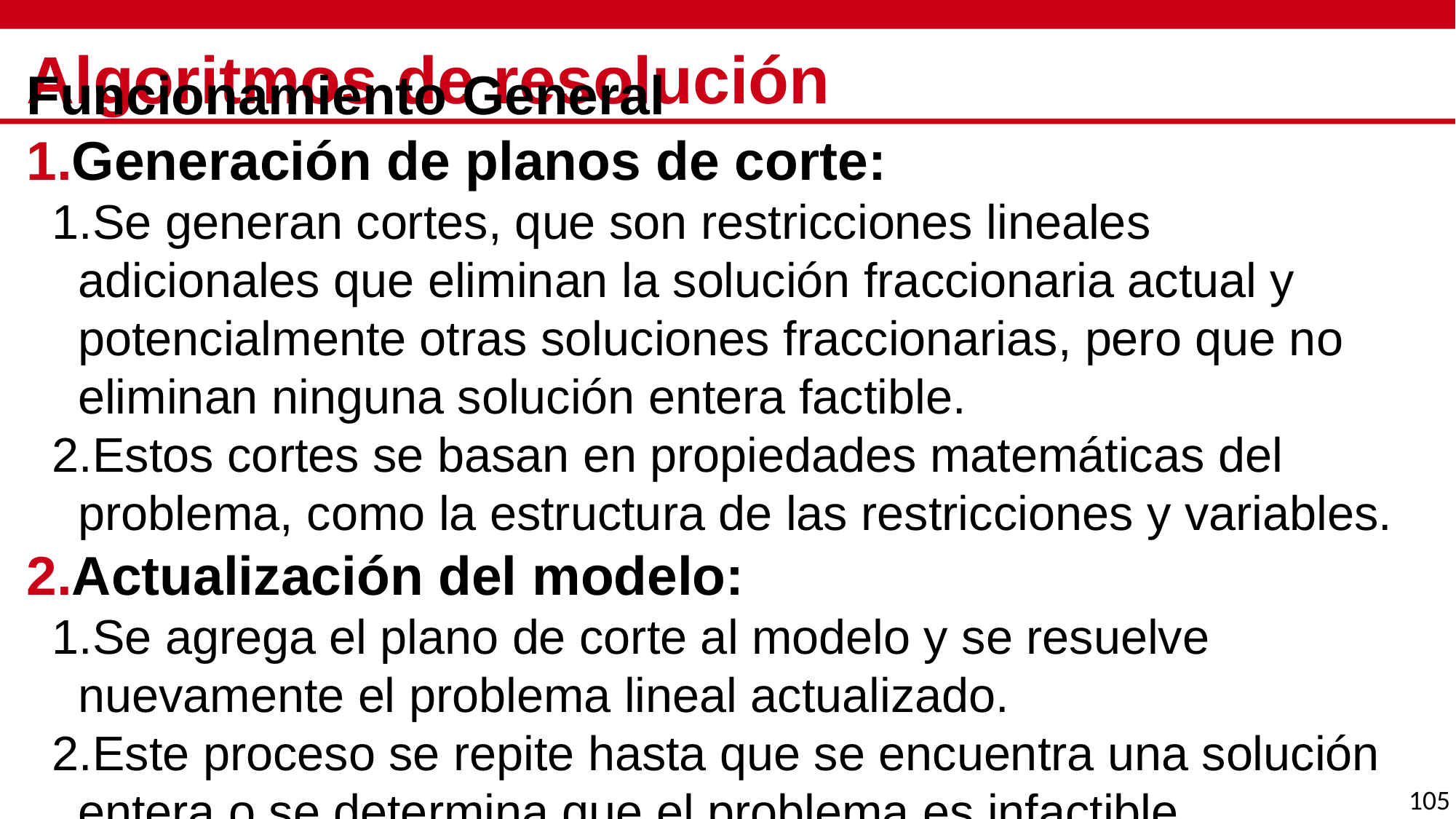

# Algoritmos de resolución
Funcionamiento General
Generación de planos de corte:
Se generan cortes, que son restricciones lineales adicionales que eliminan la solución fraccionaria actual y potencialmente otras soluciones fraccionarias, pero que no eliminan ninguna solución entera factible.
Estos cortes se basan en propiedades matemáticas del problema, como la estructura de las restricciones y variables.
Actualización del modelo:
Se agrega el plano de corte al modelo y se resuelve nuevamente el problema lineal actualizado.
Este proceso se repite hasta que se encuentra una solución entera o se determina que el problema es infactible.
105